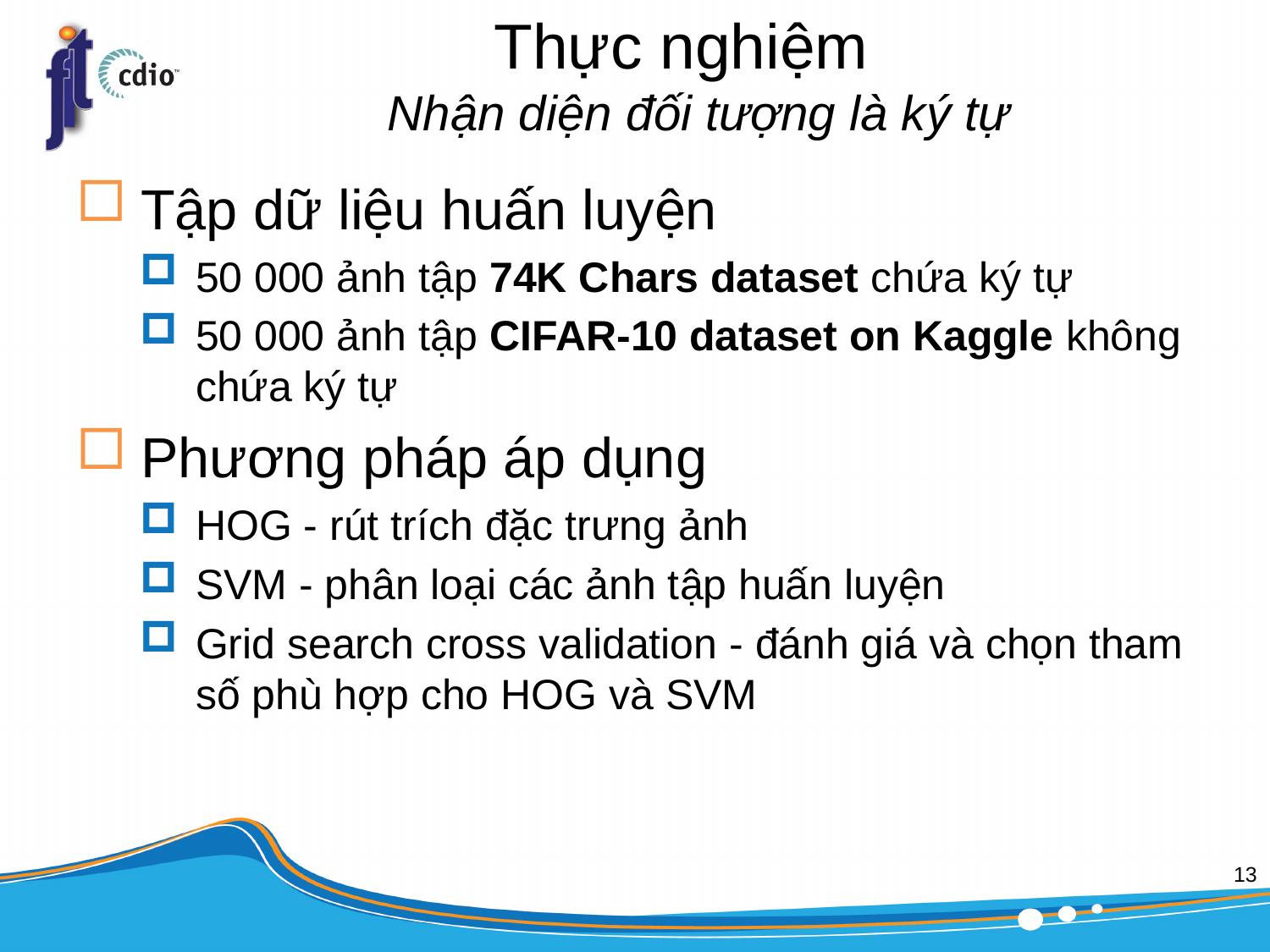

# Thực nghiệm Nhận diện đối tượng là ký tự
Tập dữ liệu huấn luyện
50 000 ảnh tập 74K Chars dataset chứa ký tự
50 000 ảnh tập CIFAR-10 dataset on Kaggle không chứa ký tự
Phương pháp áp dụng
HOG - rút trích đặc trưng ảnh
SVM - phân loại các ảnh tập huấn luyện
Grid search cross validation - đánh giá và chọn tham số phù hợp cho HOG và SVM
13